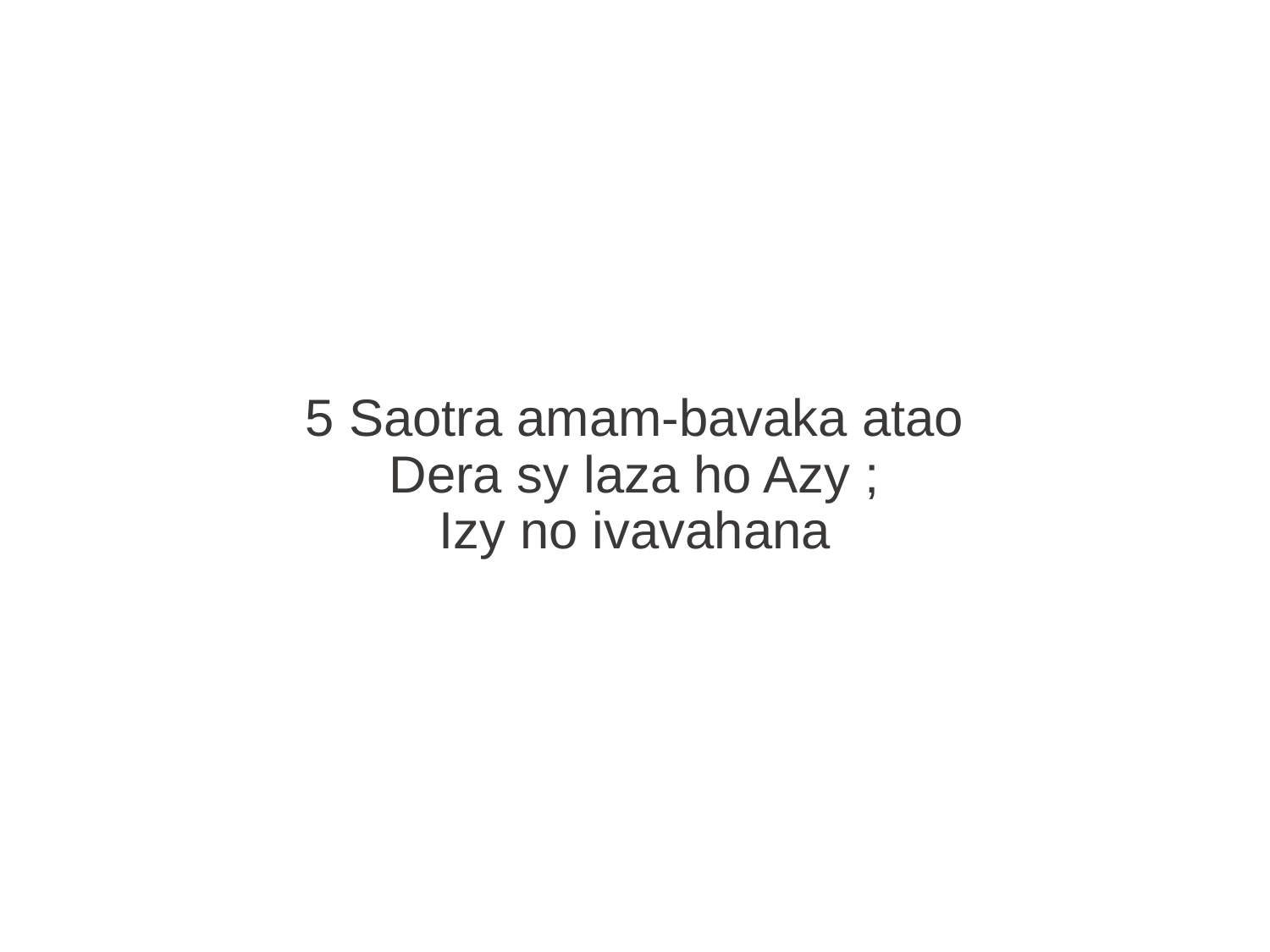

5 Saotra amam-bavaka atao
Dera sy laza ho Azy ;
Izy no ivavahana